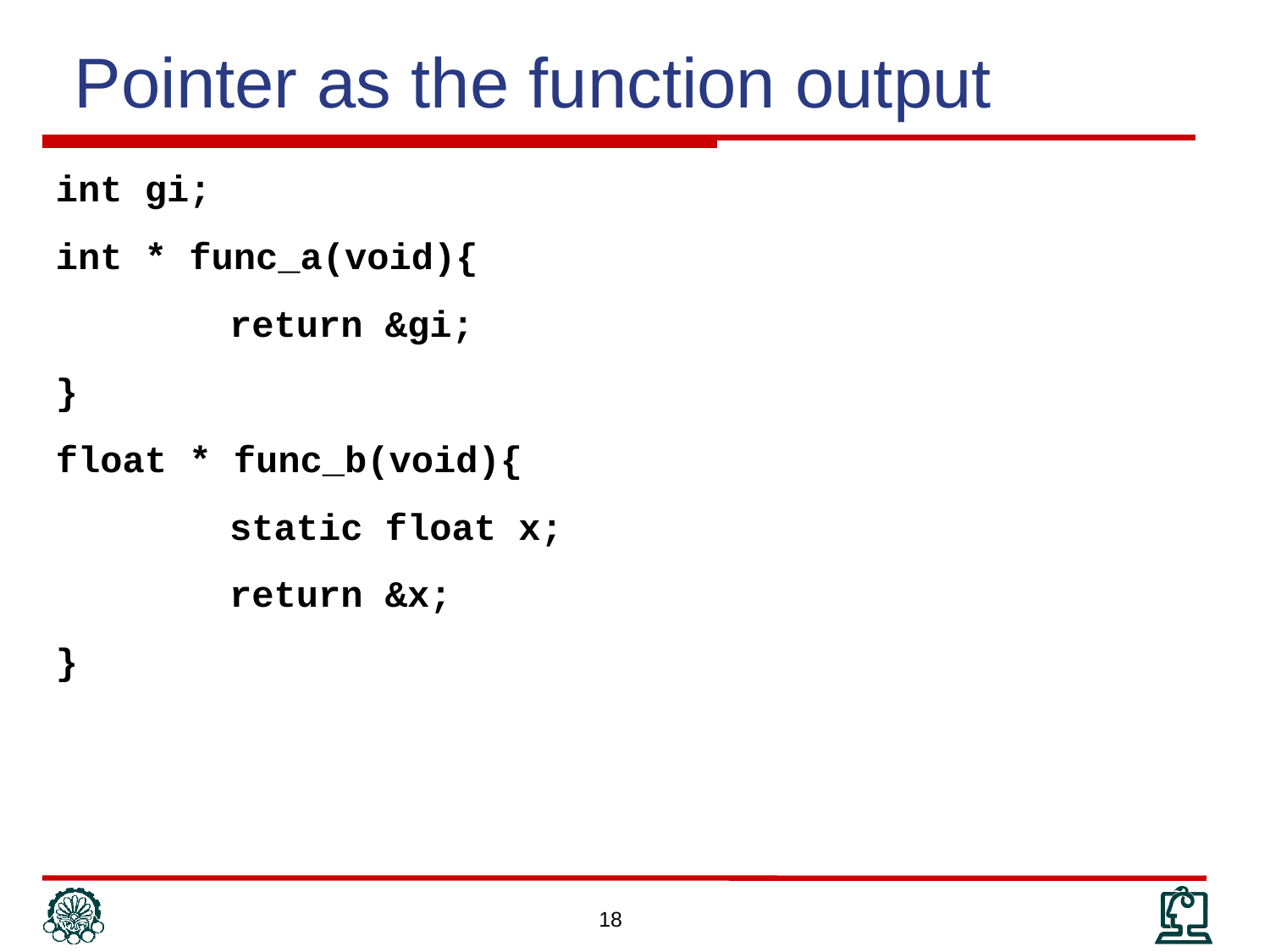

Pointer as the function output
int gi;
int * func_a(void){
		return &gi;
}
float * func_b(void){
		static float x;
		return &x;
}
18